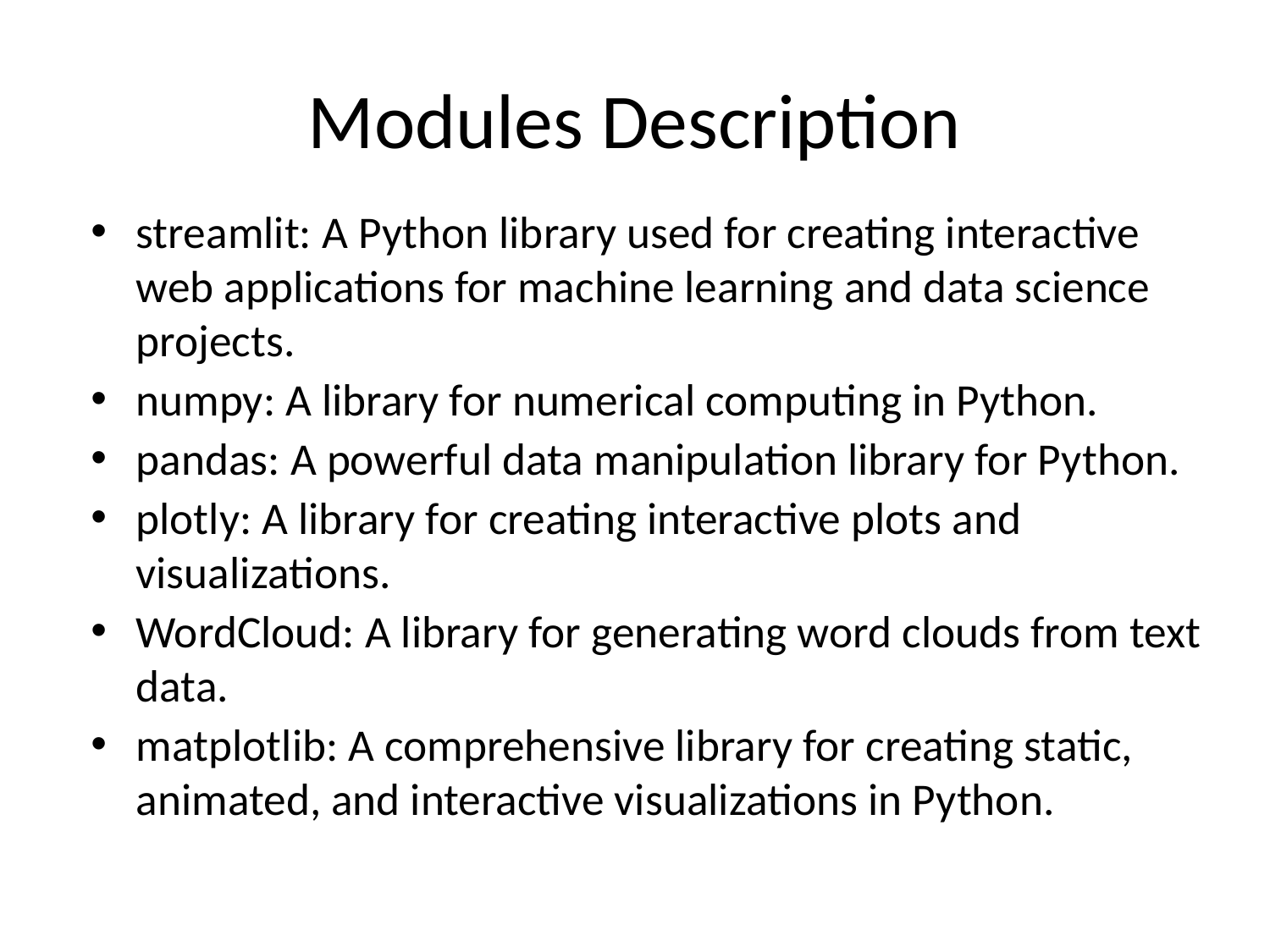

# Modules Description
streamlit: A Python library used for creating interactive web applications for machine learning and data science projects.
numpy: A library for numerical computing in Python.
pandas: A powerful data manipulation library for Python.
plotly: A library for creating interactive plots and visualizations.
WordCloud: A library for generating word clouds from text data.
matplotlib: A comprehensive library for creating static, animated, and interactive visualizations in Python.